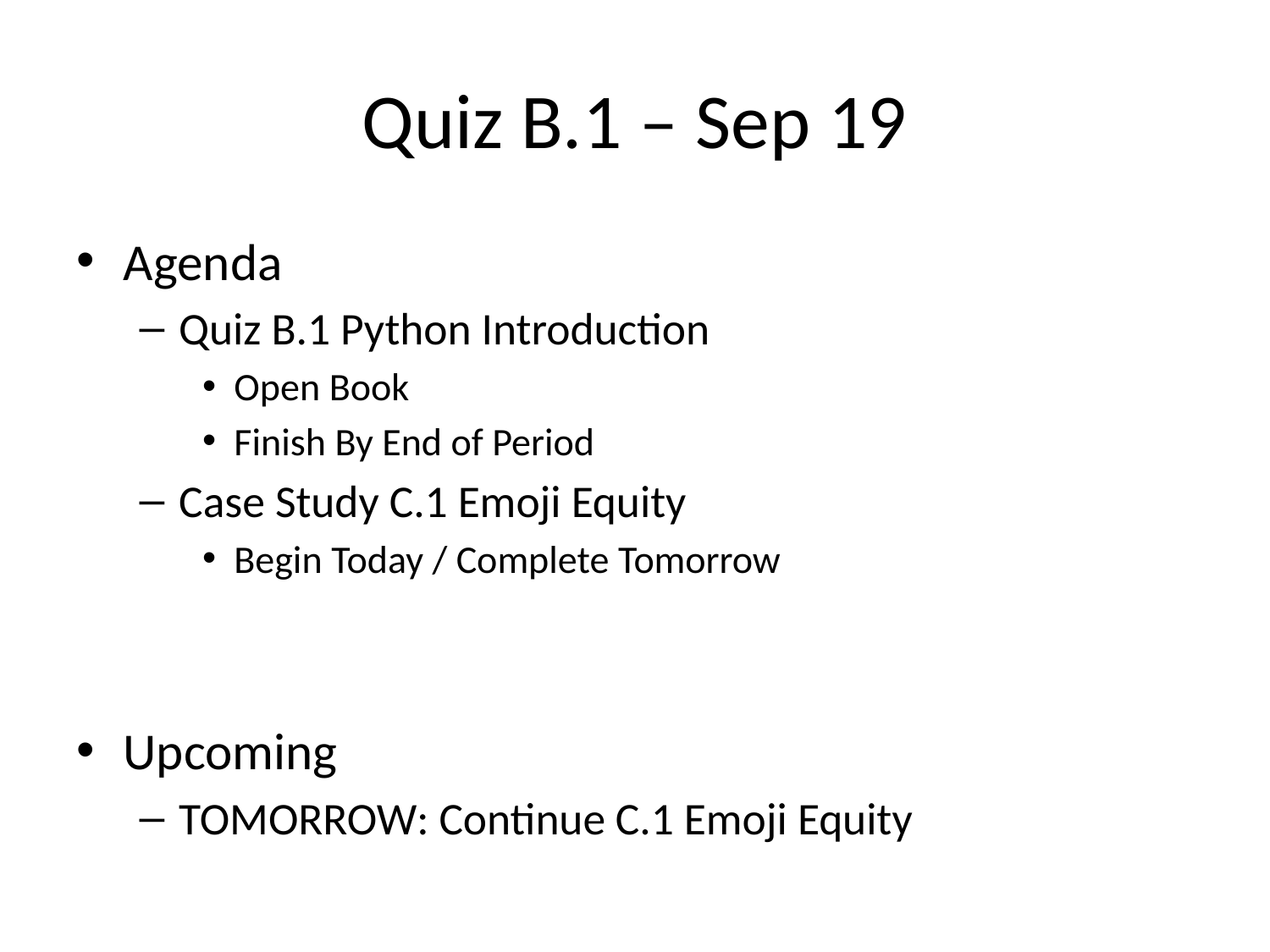

# Quiz B.1 – Sep 19
Agenda
Quiz B.1 Python Introduction
Open Book
Finish By End of Period
Case Study C.1 Emoji Equity
Begin Today / Complete Tomorrow

Upcoming
TOMORROW: Continue C.1 Emoji Equity